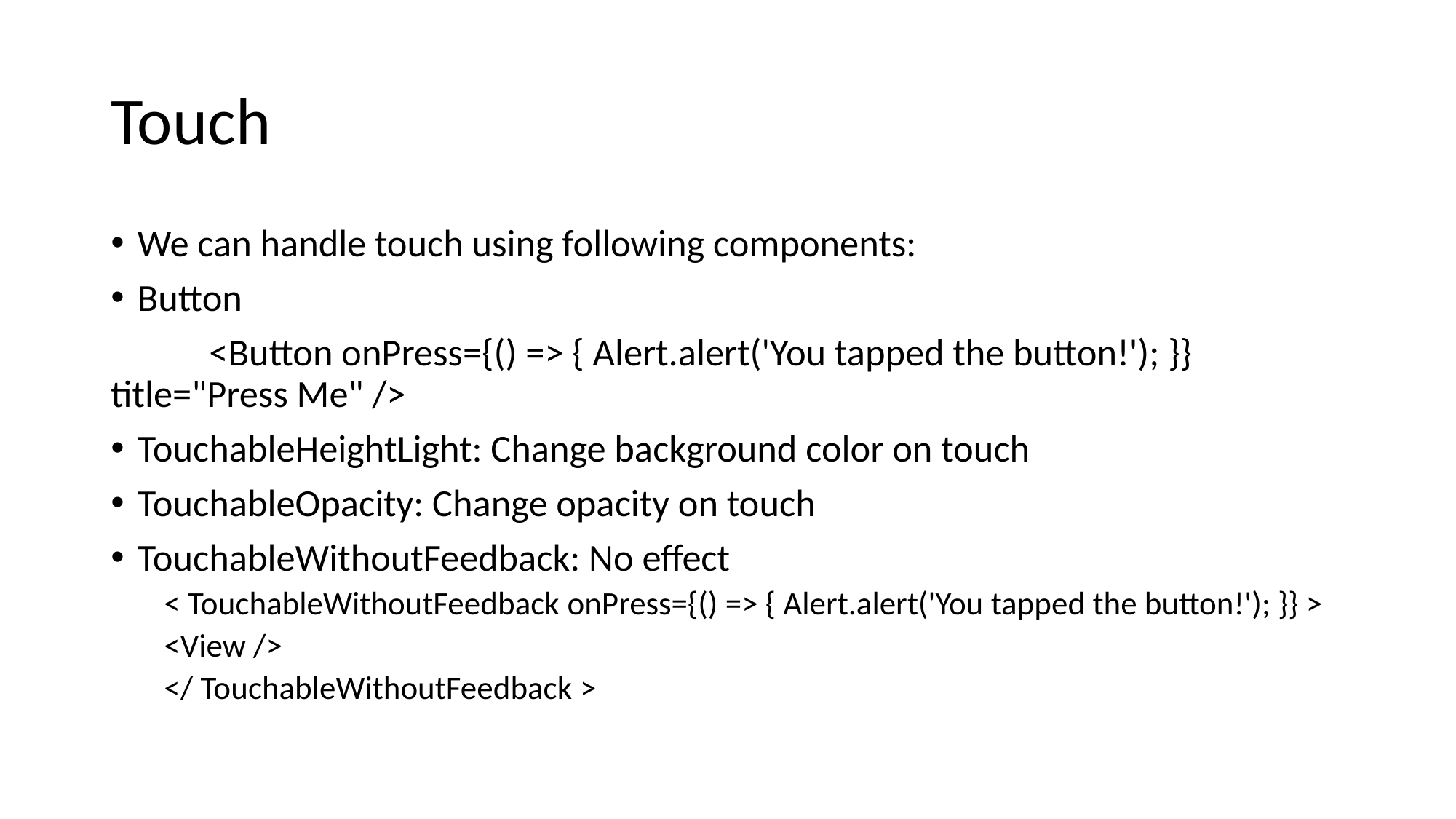

# Touch
We can handle touch using following components:
Button
	<Button onPress={() => { Alert.alert('You tapped the button!'); }} title="Press Me" />
TouchableHeightLight: Change background color on touch
TouchableOpacity: Change opacity on touch
TouchableWithoutFeedback: No effect
< TouchableWithoutFeedback onPress={() => { Alert.alert('You tapped the button!'); }} >
<View />
</ TouchableWithoutFeedback >